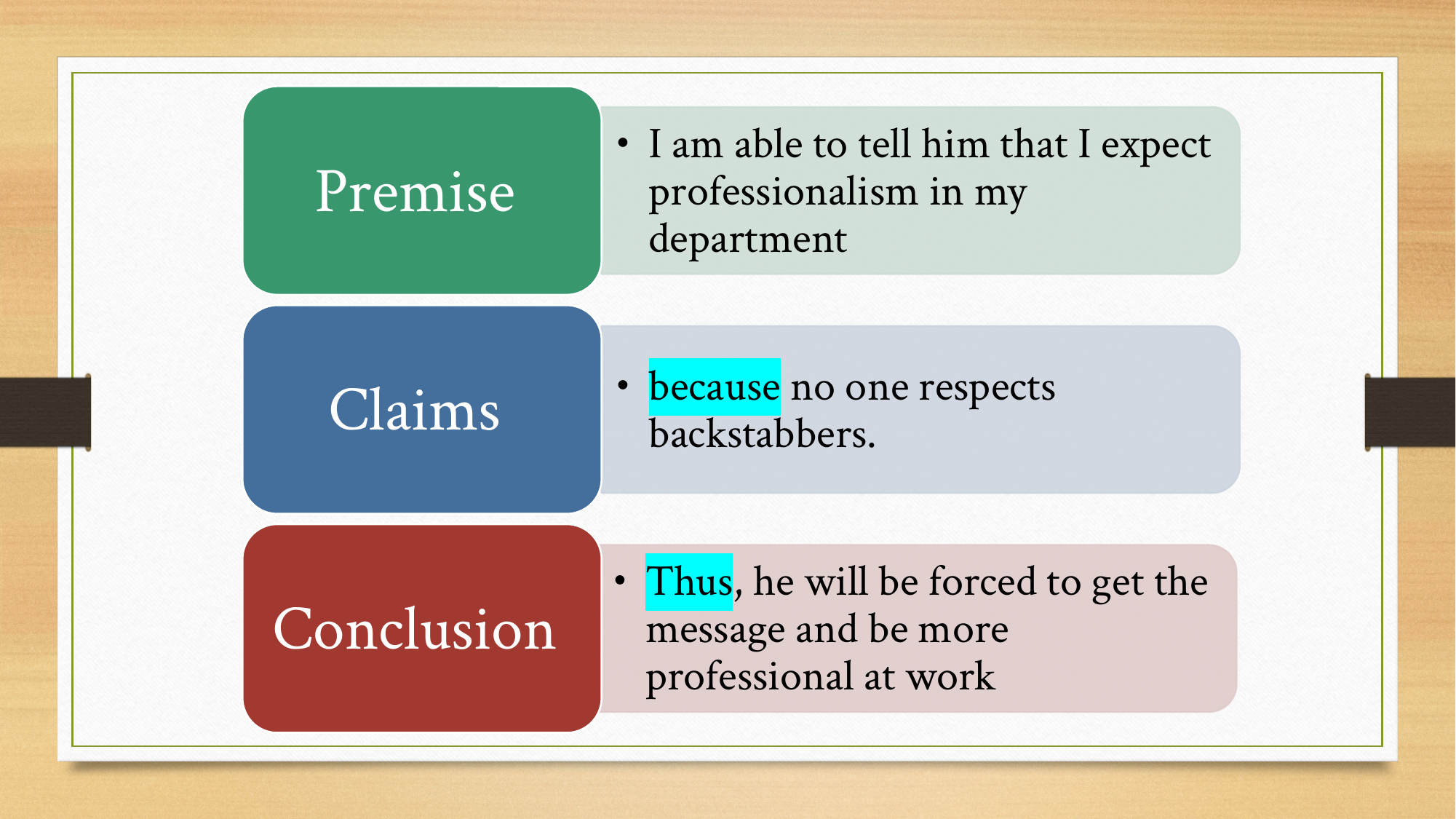

Premise
I am able to tell him that I expect professionalism in my department

Claims
because no one respects backstabbers.

Conclusion
Thus, he will be forced to get the message and be more professional at work